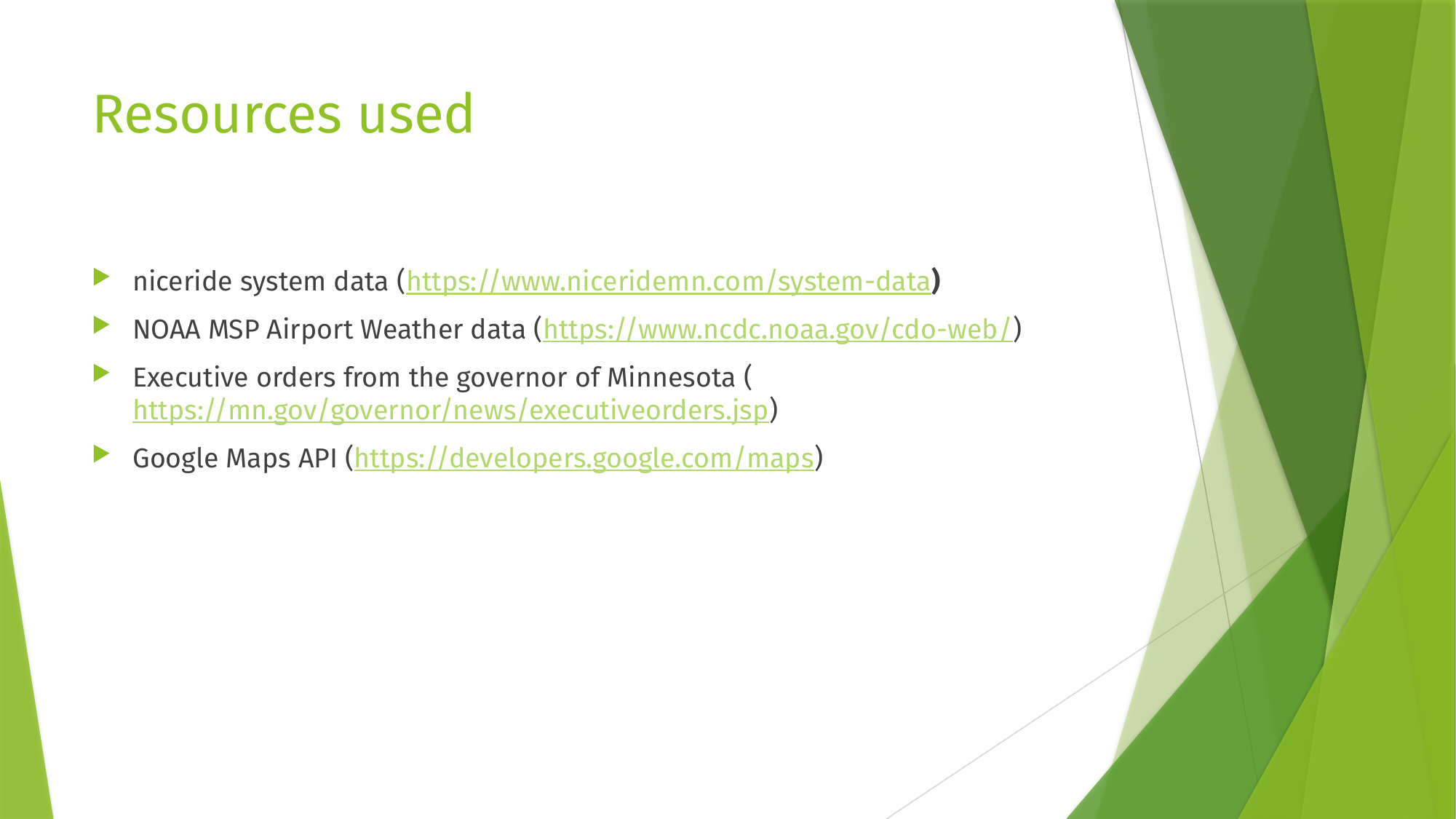

# Resources used
niceride system data (https://www.niceridemn.com/system-data)
NOAA MSP Airport Weather data (https://www.ncdc.noaa.gov/cdo-web/)
Executive orders from the governor of Minnesota (https://mn.gov/governor/news/executiveorders.jsp)
Google Maps API (https://developers.google.com/maps)